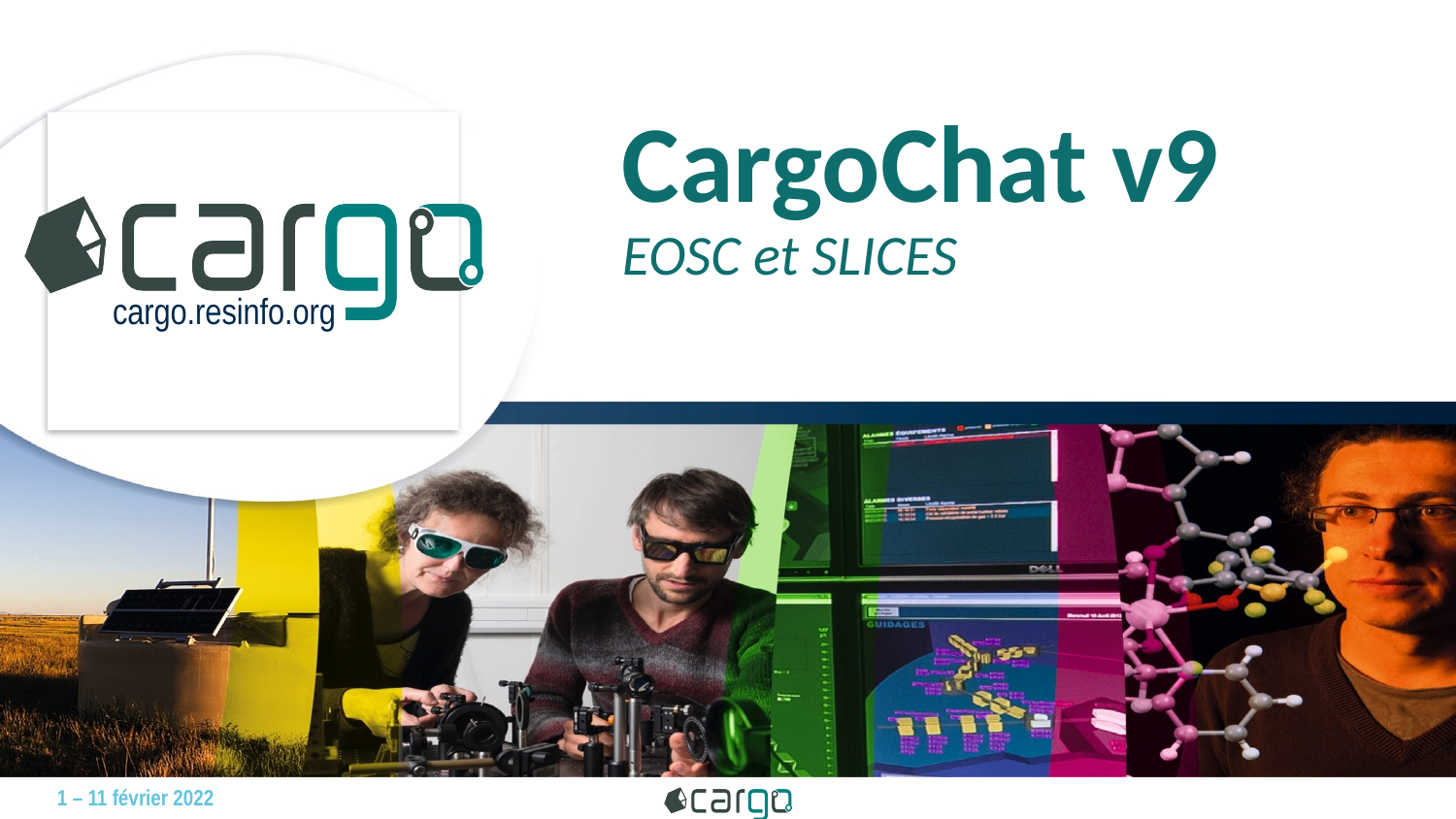

# CargoChat v9 EOSC et SLICES
1 – 11 février 2022
7 mai 2021